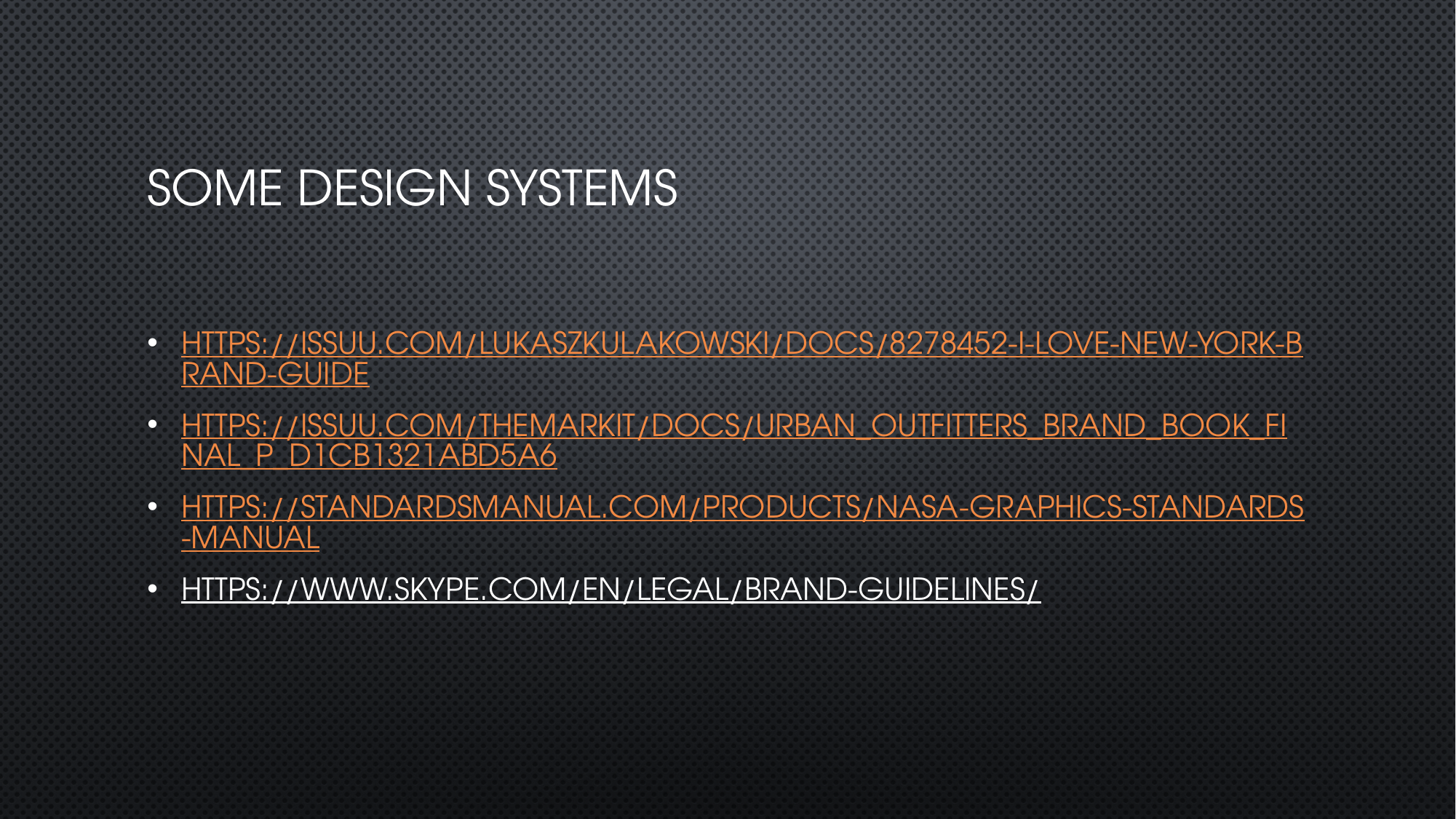

# Some Design Systems
https://issuu.com/lukaszkulakowski/docs/8278452-i-love-new-york-brand-guide
https://issuu.com/themarkit/docs/urban_outfitters_brand_book_final_p_d1cb1321abd5a6
https://standardsmanual.com/products/nasa-graphics-standards-manual
https://www.skype.com/en/legal/brand-guidelines/